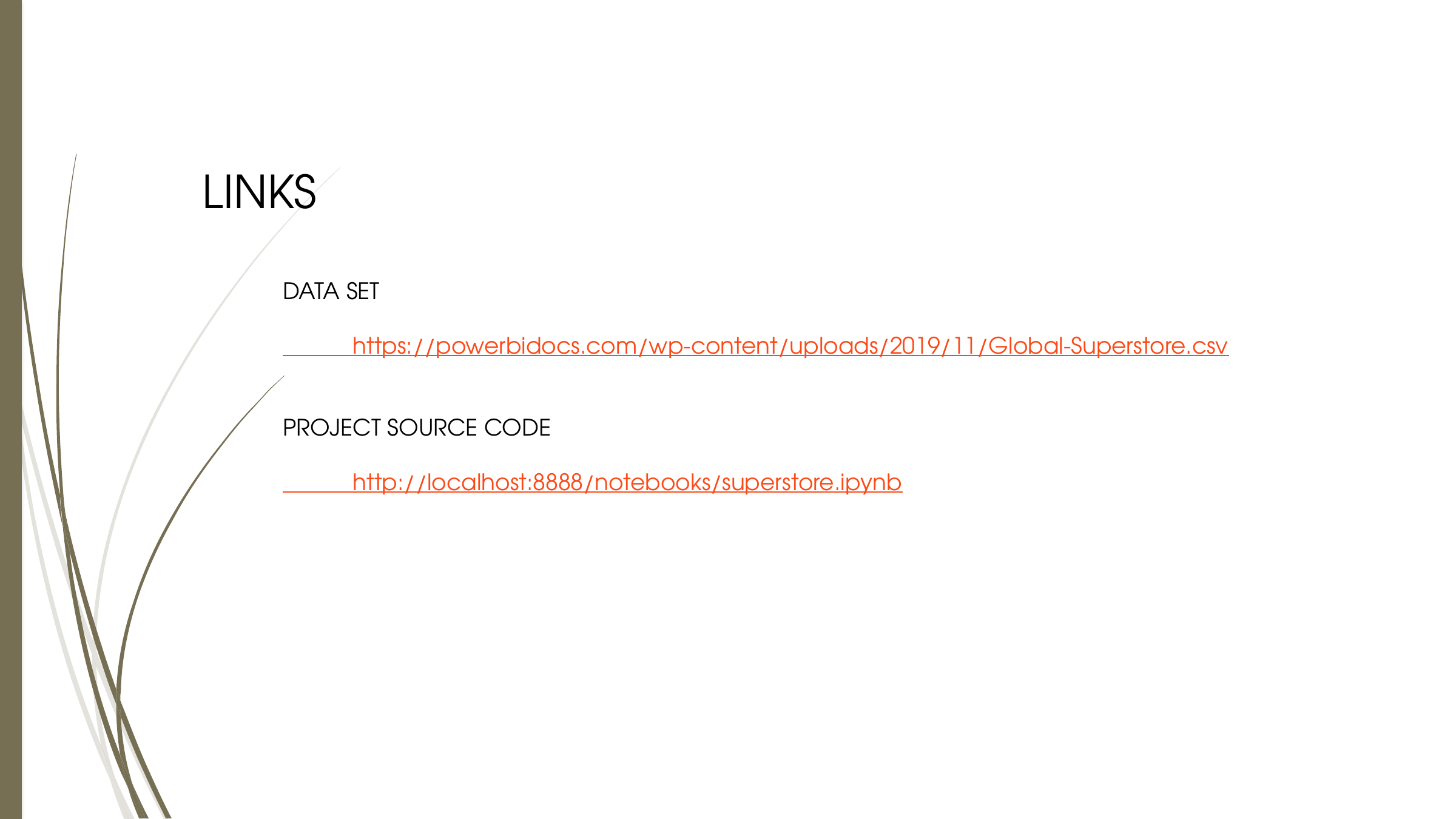

LINKS
DATA SET

           https://powerbidocs.com/wp-content/uploads/2019/11/Global-Superstore.csv

PROJECT SOURCE CODE

           http://localhost:8888/notebooks/superstore.ipynb